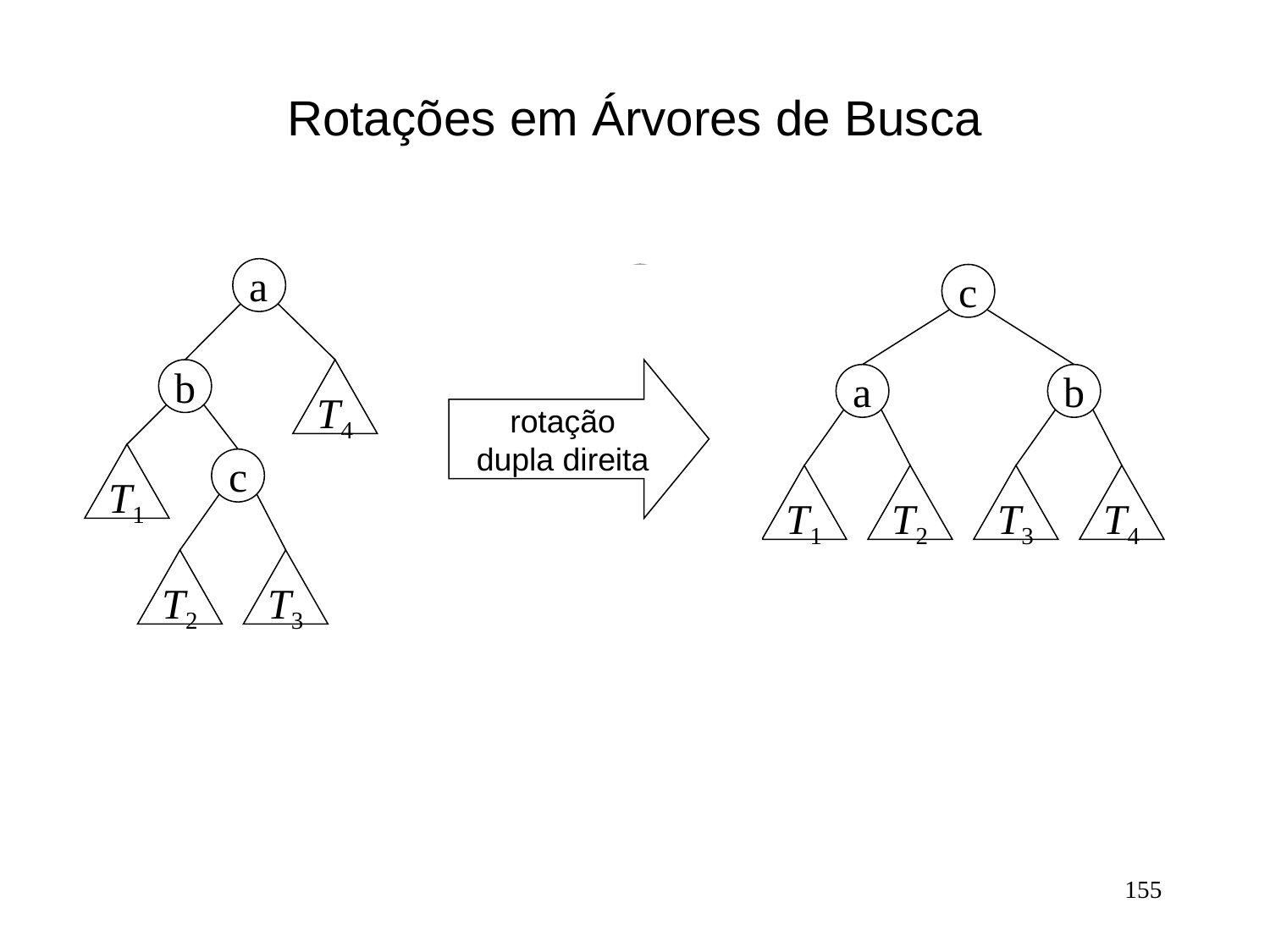

# Rotações em Árvores de Busca
a
T4
b
T1
c
T3
T2

rotação
dupla direita
a
T4
c
T3
b
T2
T1
c
a
b
T1
T2
T3
T4
155